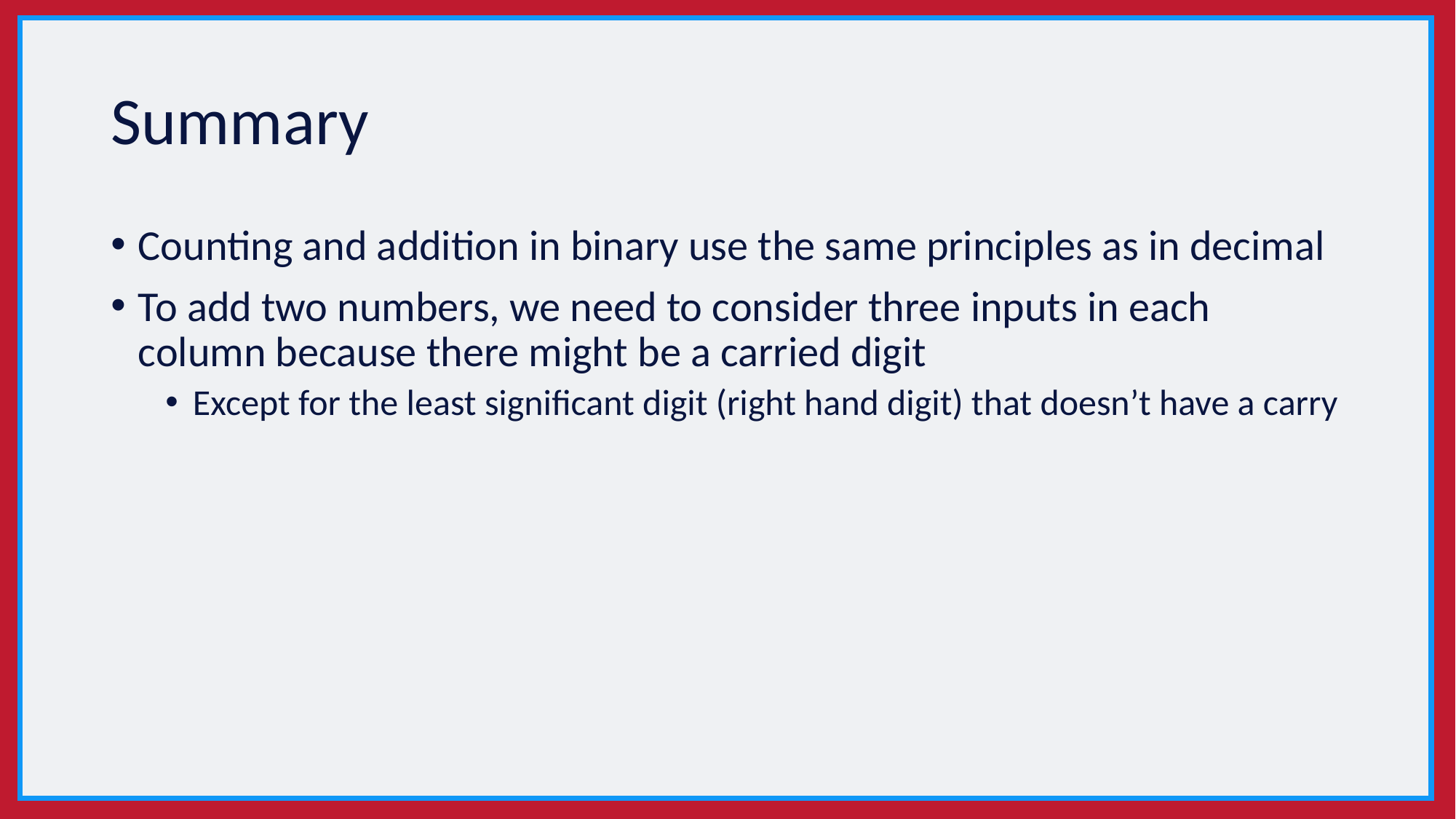

# Summary
Counting and addition in binary use the same principles as in decimal
To add two numbers, we need to consider three inputs in each column because there might be a carried digit
Except for the least significant digit (right hand digit) that doesn’t have a carry